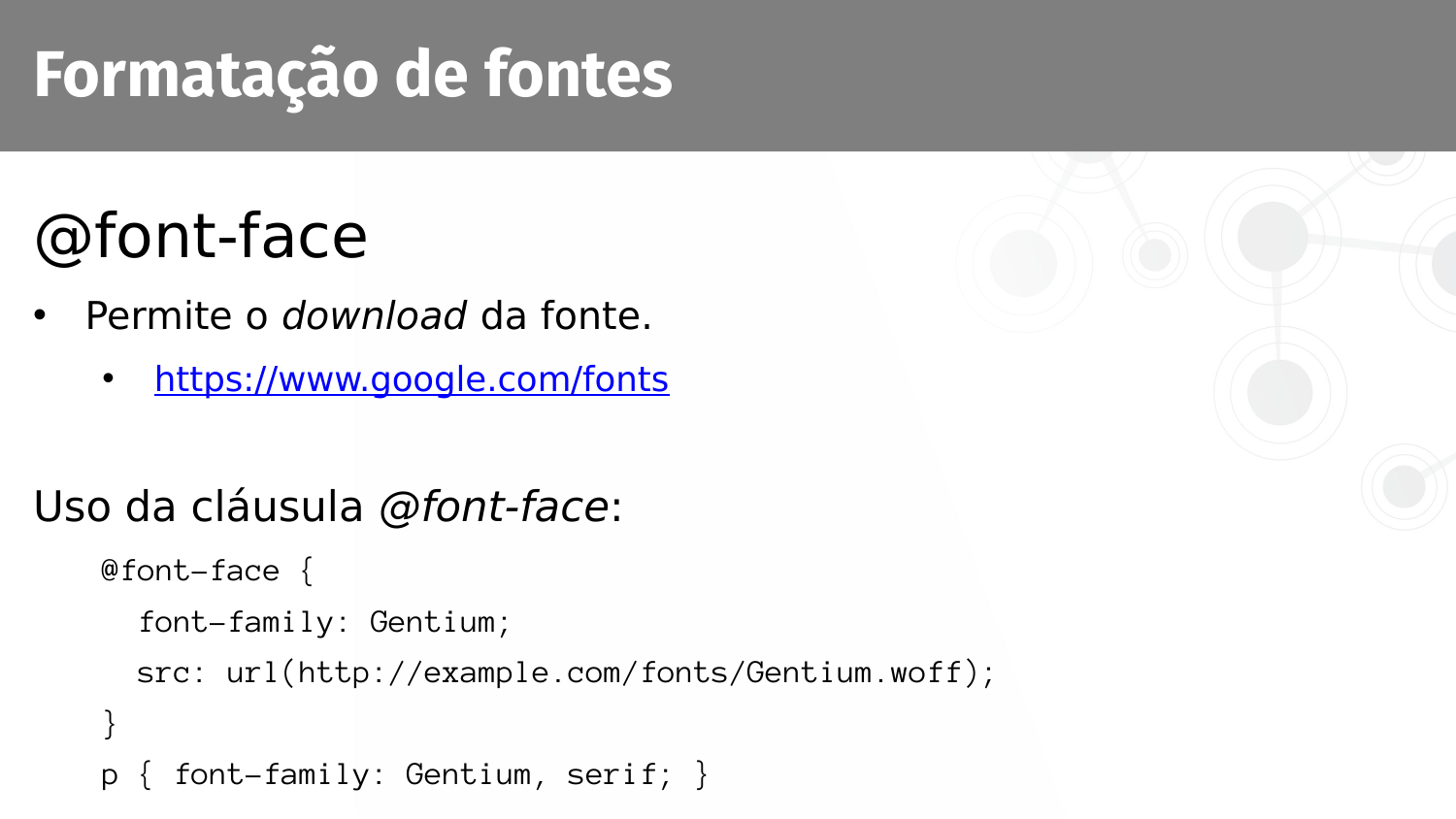

# Formatação de fontes
@font-face
Permite o download da fonte.
https://www.google.com/fonts

Uso da cláusula @font-face:
@font-face {
  font-family: Gentium;
  src: url(http://example.com/fonts/Gentium.woff);
}
p { font-family: Gentium, serif; }